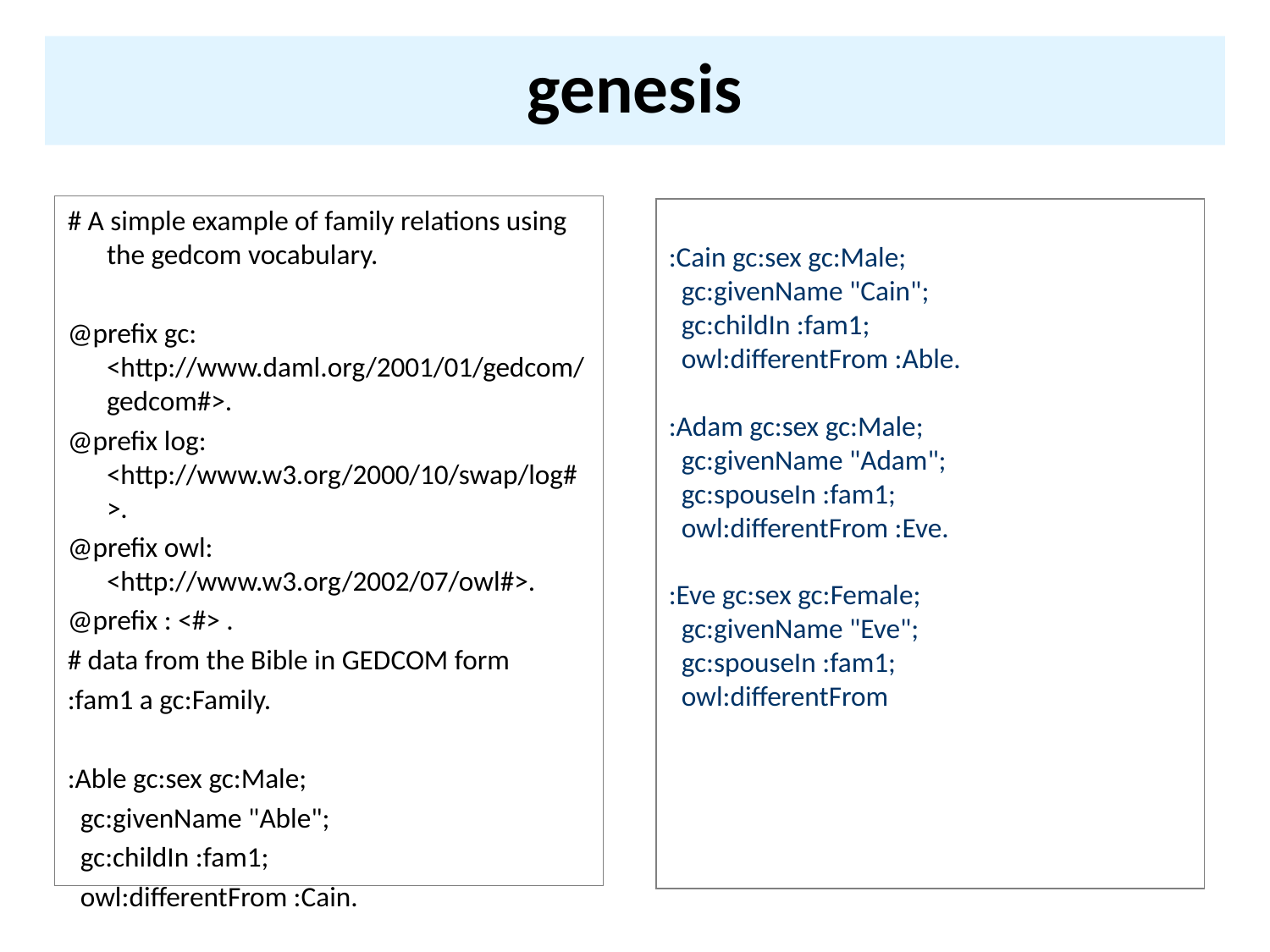

# genesis
# A simple example of family relations using the gedcom vocabulary.

@prefix gc: <http://www.daml.org/2001/01/gedcom/gedcom#>.
@prefix log: <http://www.w3.org/2000/10/swap/log#>.
@prefix owl: <http://www.w3.org/2002/07/owl#>.
@prefix : <#> .
# data from the Bible in GEDCOM form
:fam1 a gc:Family.

:Able gc:sex gc:Male;
  gc:givenName "Able";
  gc:childIn :fam1;
  owl:differentFrom :Cain.

:Cain gc:sex gc:Male;
  gc:givenName "Cain";
  gc:childIn :fam1;
  owl:differentFrom :Able.

:Adam gc:sex gc:Male;
  gc:givenName "Adam";
  gc:spouseIn :fam1;
  owl:differentFrom :Eve.

:Eve gc:sex gc:Female;
  gc:givenName "Eve";
  gc:spouseIn :fam1;
  owl:differentFrom